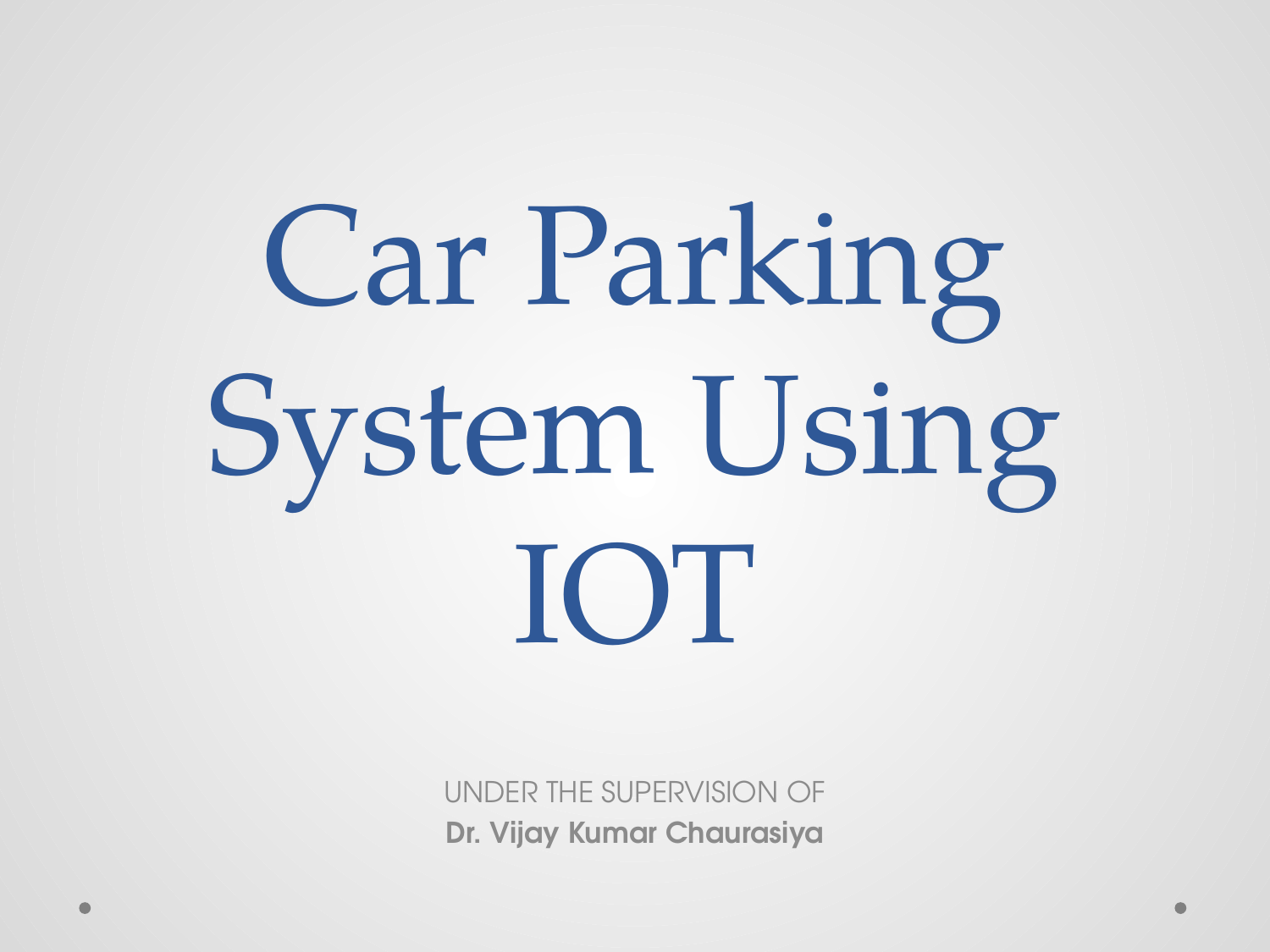

# Car Parking System Using IOT

UNDER THE SUPERVISION OF
Dr. Vijay Kumar Chaurasiya